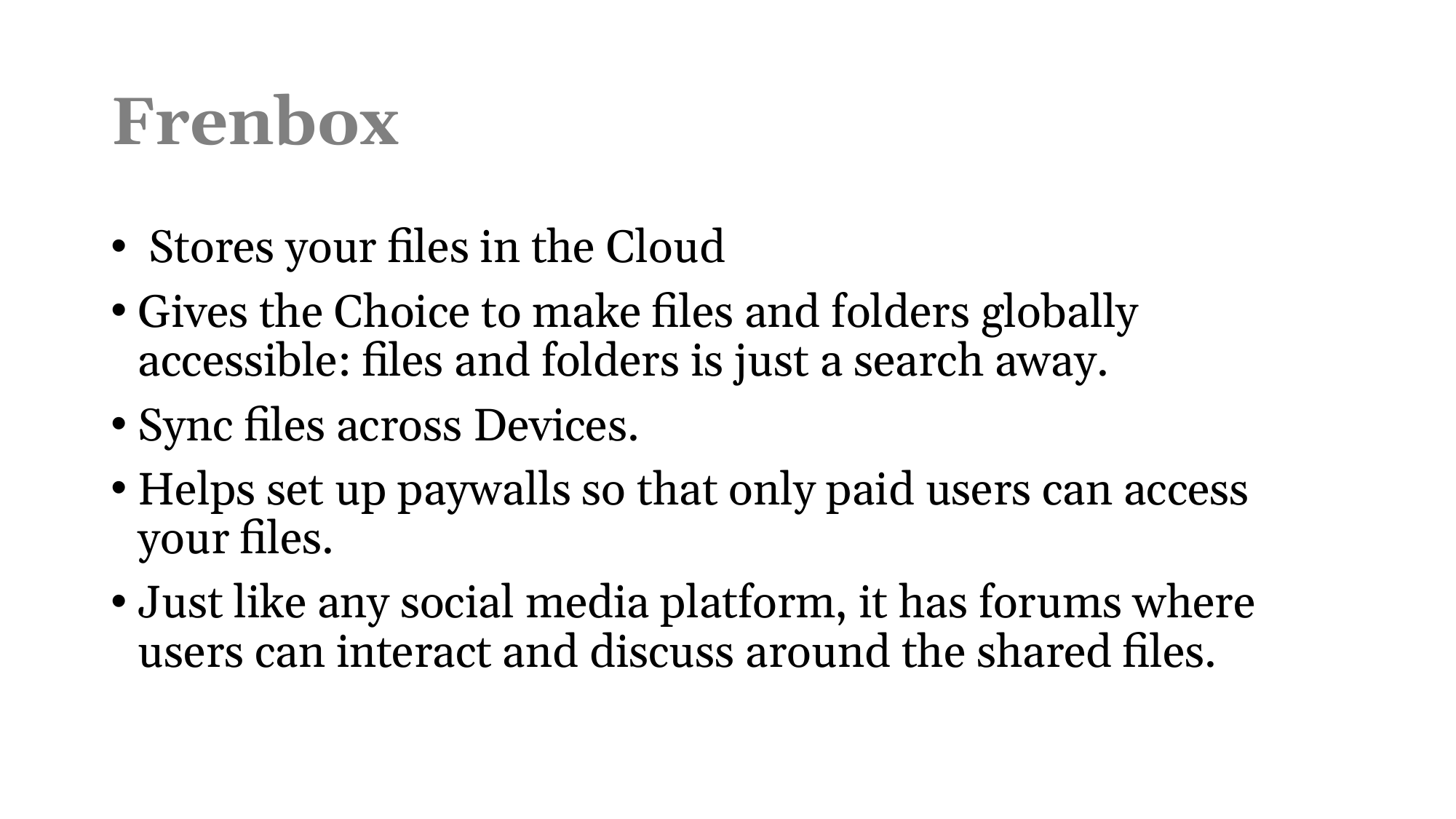

# Frenbox
 Stores your files in the Cloud
Gives the Choice to make files and folders globally accessible: files and folders is just a search away.
Sync files across Devices.
Helps set up paywalls so that only paid users can access your files.
Just like any social media platform, it has forums where users can interact and discuss around the shared files.